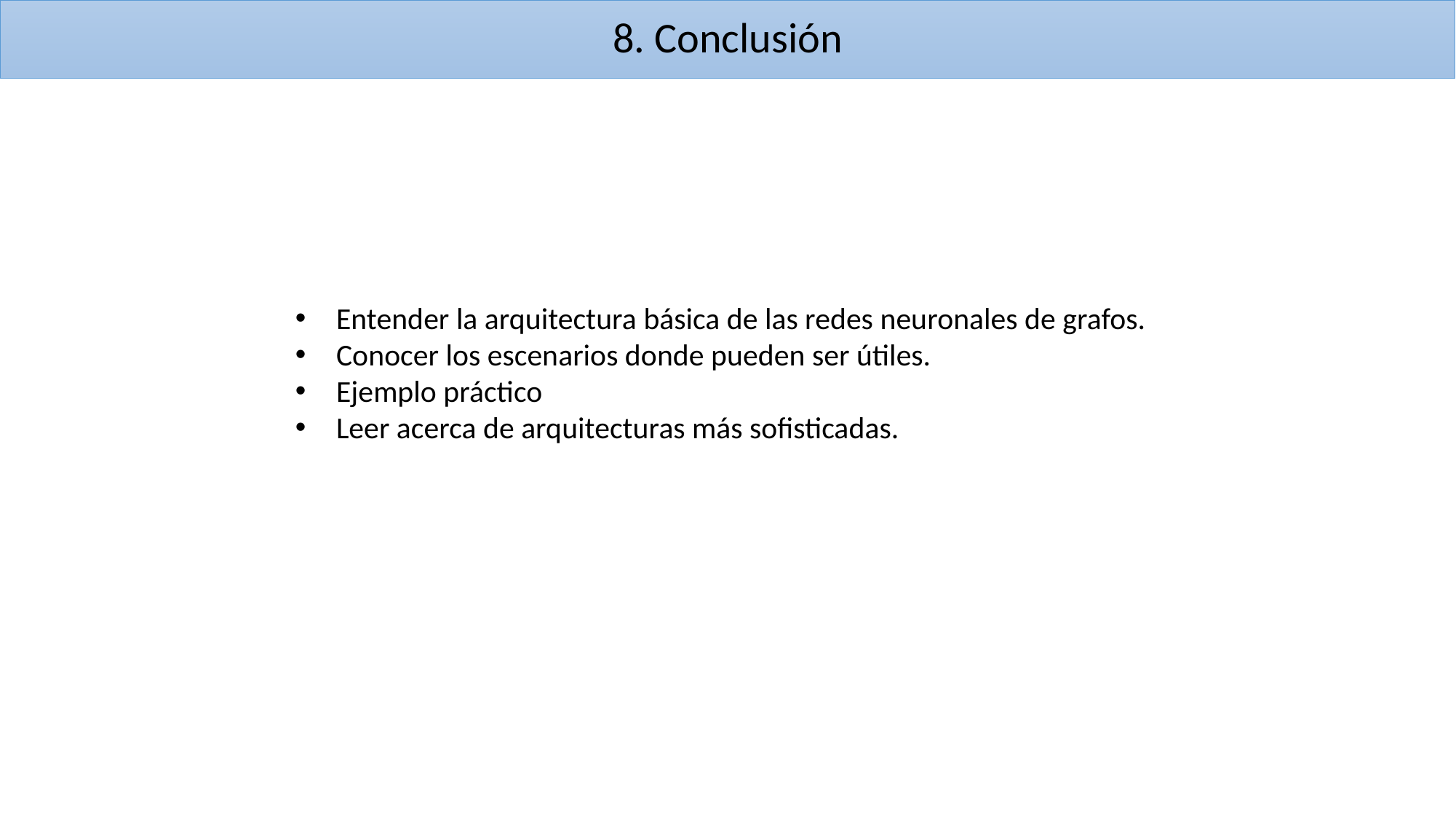

# 8. Conclusión
Entender la arquitectura básica de las redes neuronales de grafos.
Conocer los escenarios donde pueden ser útiles.
Ejemplo práctico
Leer acerca de arquitecturas más sofisticadas.